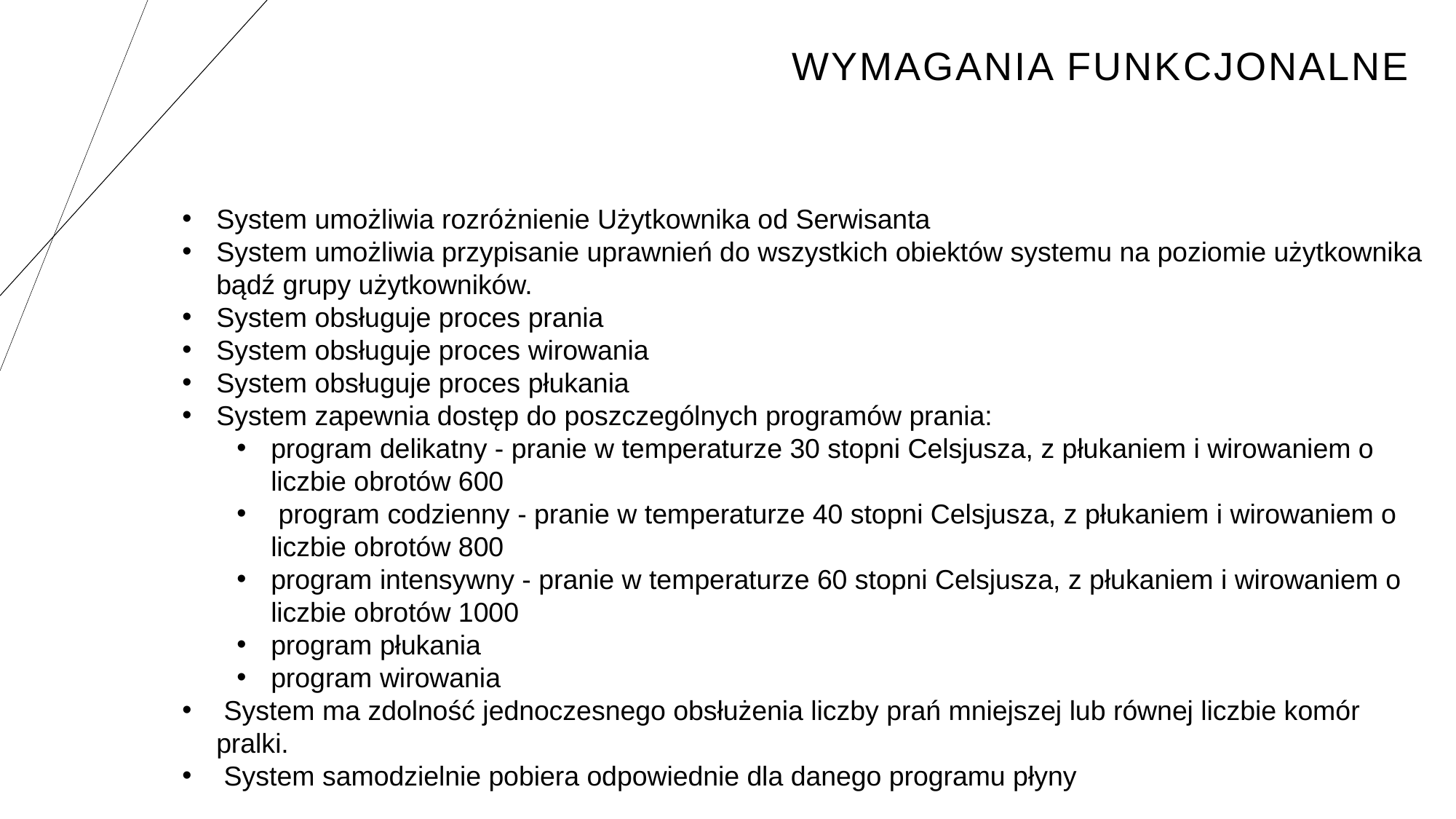

Wymagania funkcjonalne
System umożliwia rozróżnienie Użytkownika od Serwisanta
System umożliwia przypisanie uprawnień do wszystkich obiektów systemu na poziomie użytkownika bądź grupy użytkowników.
System obsługuje proces prania
System obsługuje proces wirowania
System obsługuje proces płukania
System zapewnia dostęp do poszczególnych programów prania:
program delikatny - pranie w temperaturze 30 stopni Celsjusza, z płukaniem i wirowaniem o liczbie obrotów 600
 program codzienny - pranie w temperaturze 40 stopni Celsjusza, z płukaniem i wirowaniem o liczbie obrotów 800
program intensywny - pranie w temperaturze 60 stopni Celsjusza, z płukaniem i wirowaniem o liczbie obrotów 1000
program płukania
program wirowania
 System ma zdolność jednoczesnego obsłużenia liczby prań mniejszej lub równej liczbie komór pralki.
 System samodzielnie pobiera odpowiednie dla danego programu płyny